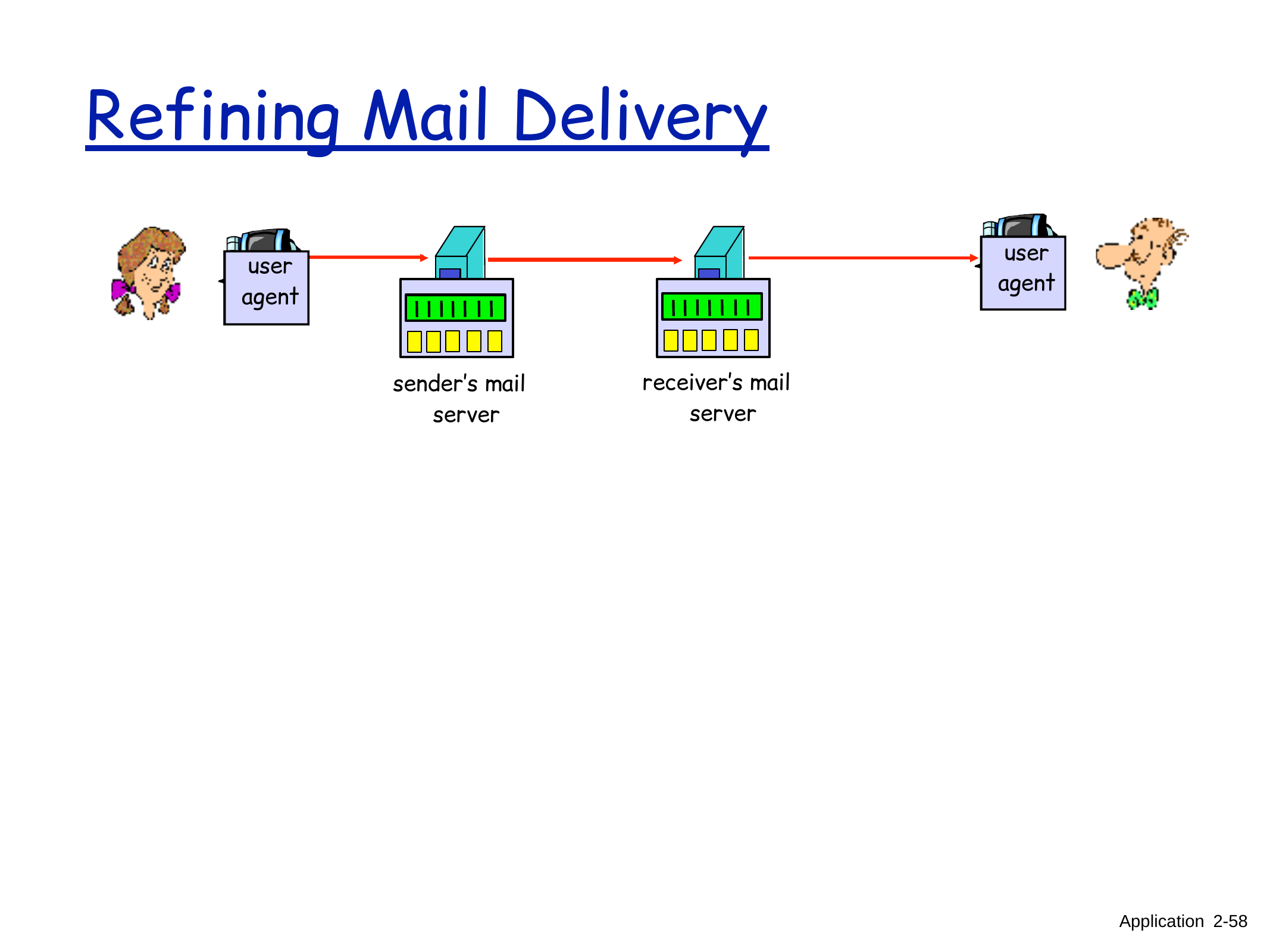

# Refining Mail Delivery

user  agent
user  agent

receiver’s mail  server
sender’s mail  server
Application 2-58